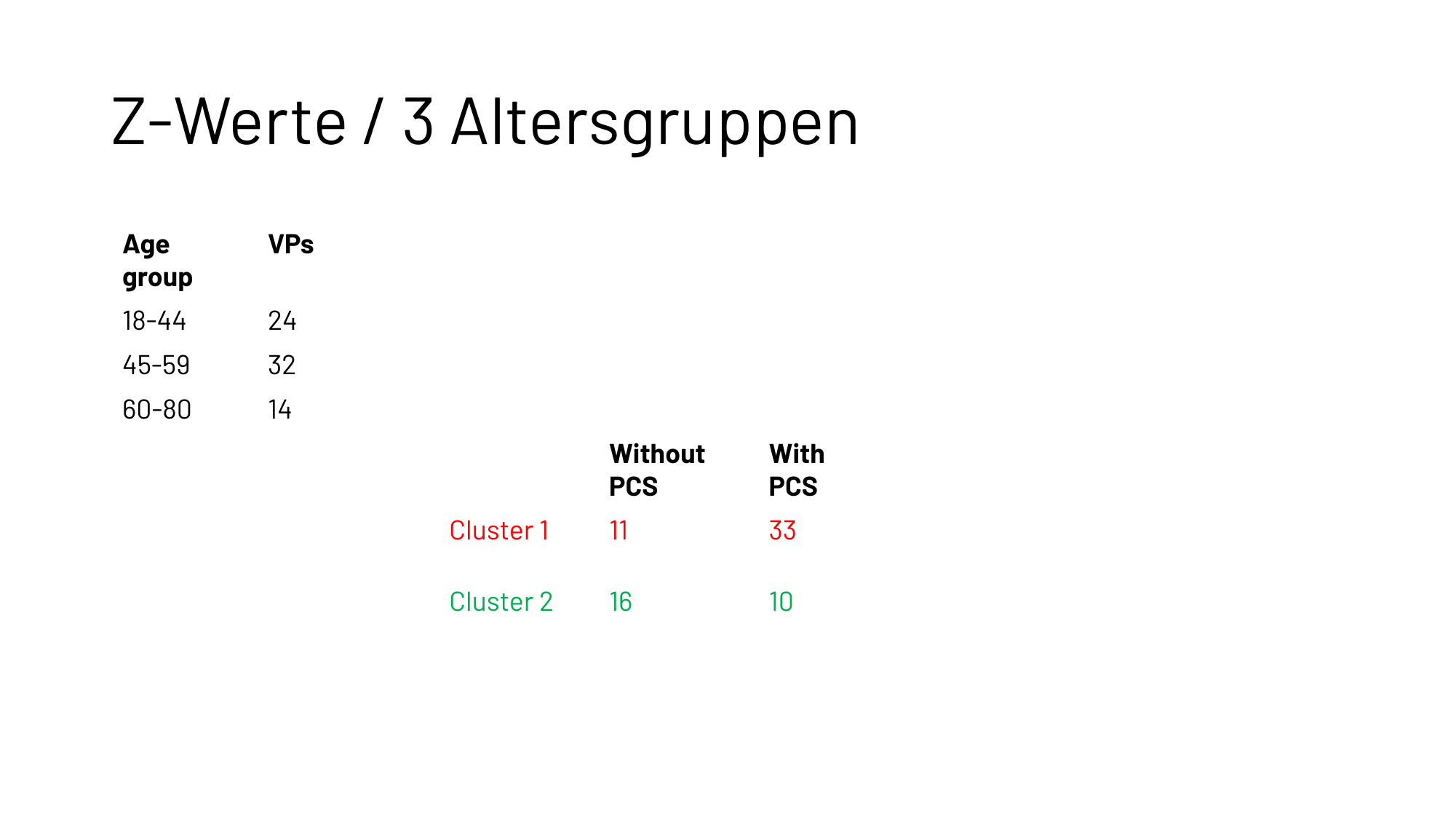

# Z-Werte / 3 Altersgruppen
| Age group | VPs |
| --- | --- |
| 18-44 | 24 |
| 45-59 | 32 |
| 60-80 | 14 |
|  | Without PCS | With PCS |
| --- | --- | --- |
| Cluster 1 | 11 | 33 |
| Cluster 2 | 16 | 10 |